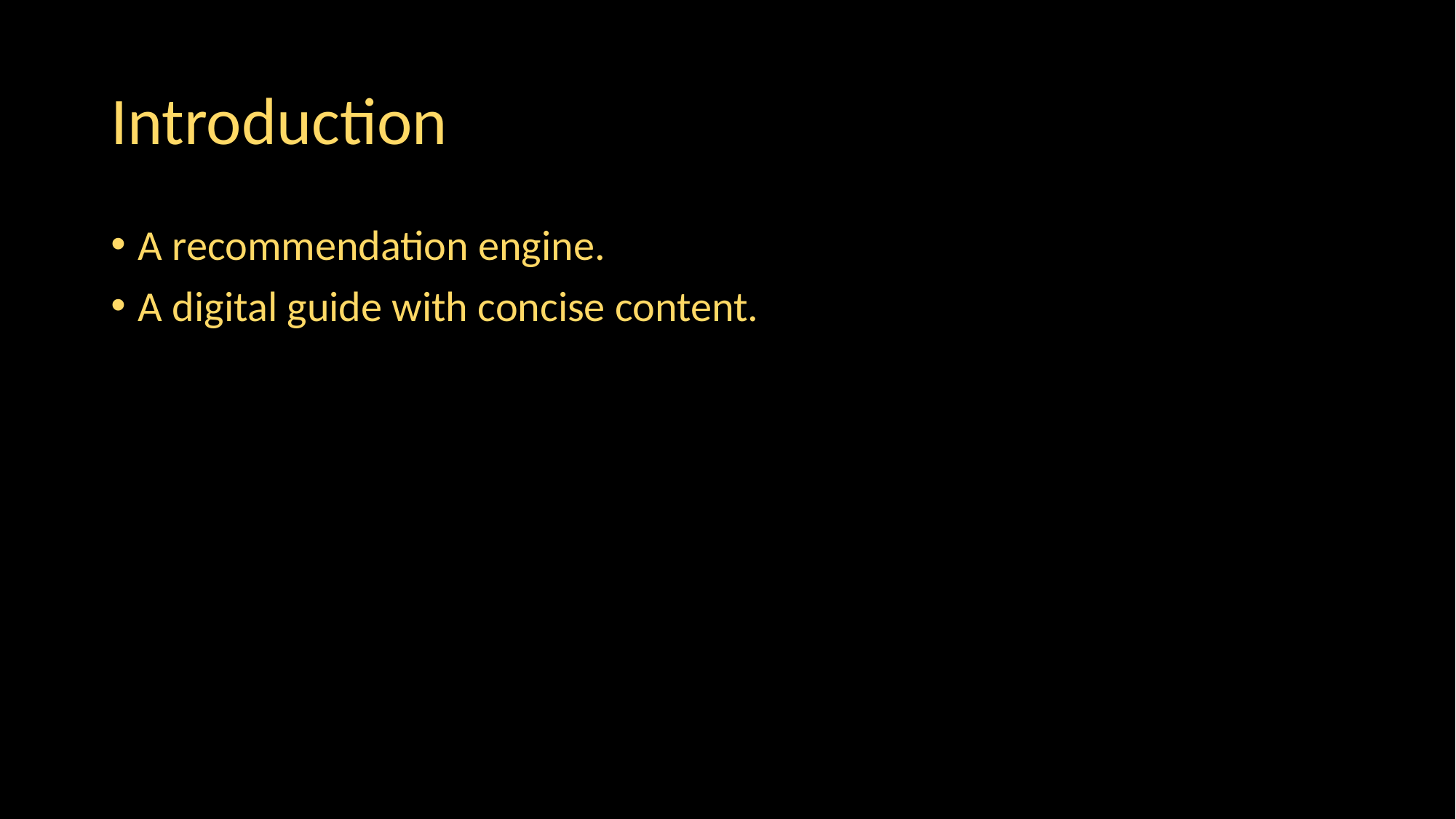

# Introduction
A recommendation engine.
A digital guide with concise content.